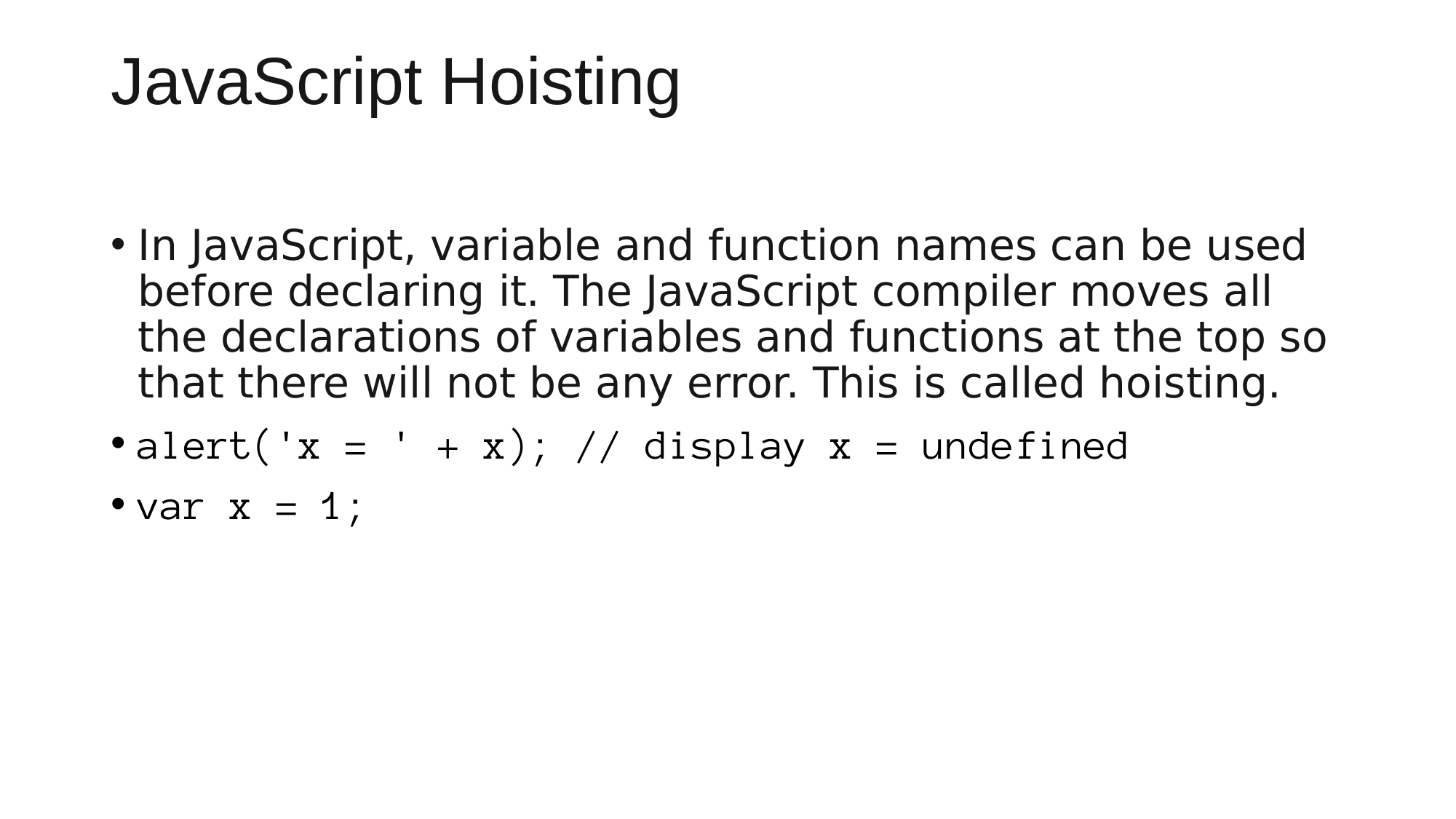

# JavaScript Hoisting
In JavaScript, variable and function names can be used before declaring it. The JavaScript compiler moves all the declarations of variables and functions at the top so that there will not be any error. This is called hoisting.
alert('x = ' + x); // display x = undefined
var x = 1;